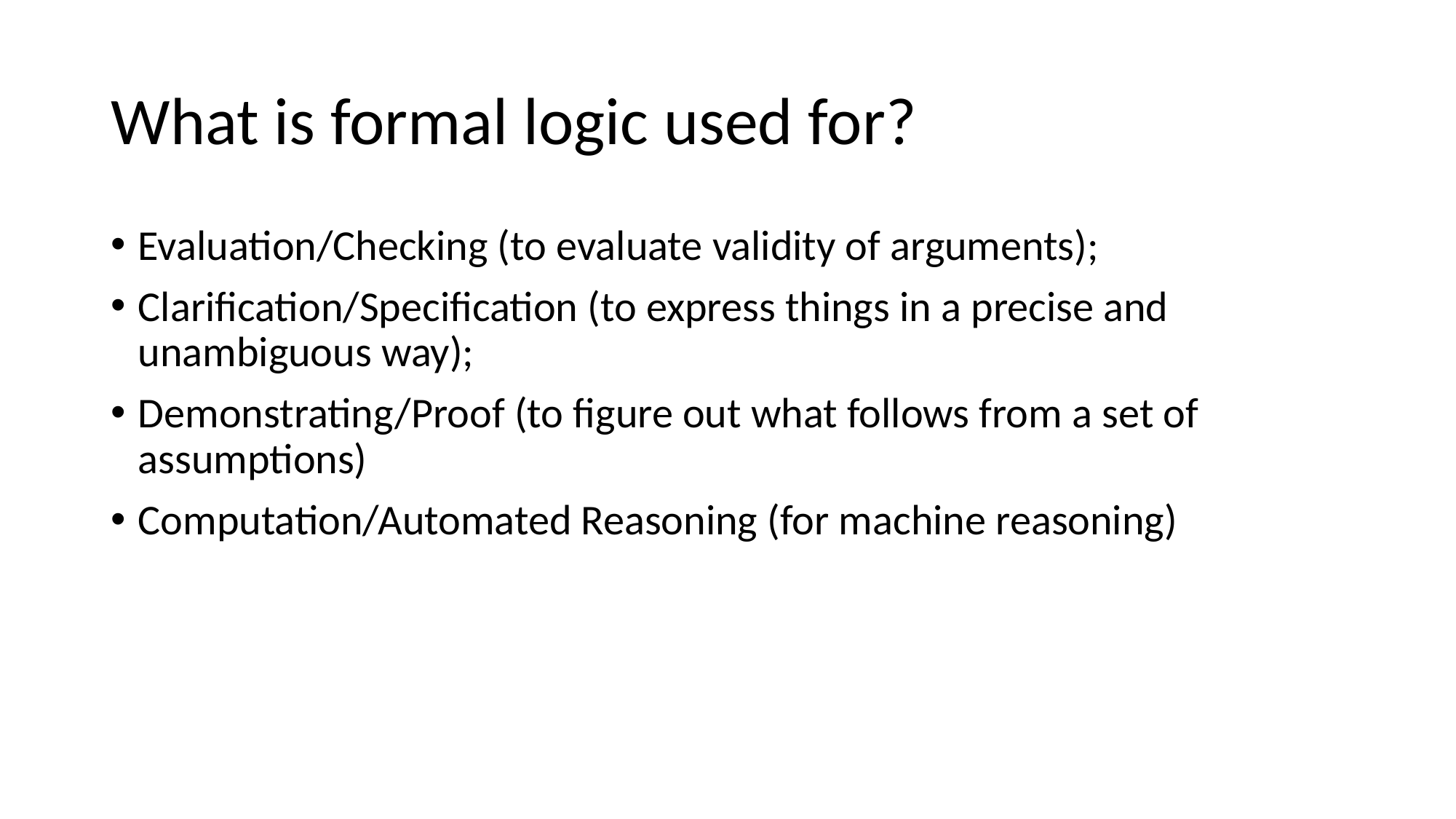

# What is formal logic used for?
Evaluation/Checking (to evaluate validity of arguments);
Clarification/Specification (to express things in a precise and unambiguous way);
Demonstrating/Proof (to figure out what follows from a set of assumptions)
Computation/Automated Reasoning (for machine reasoning)